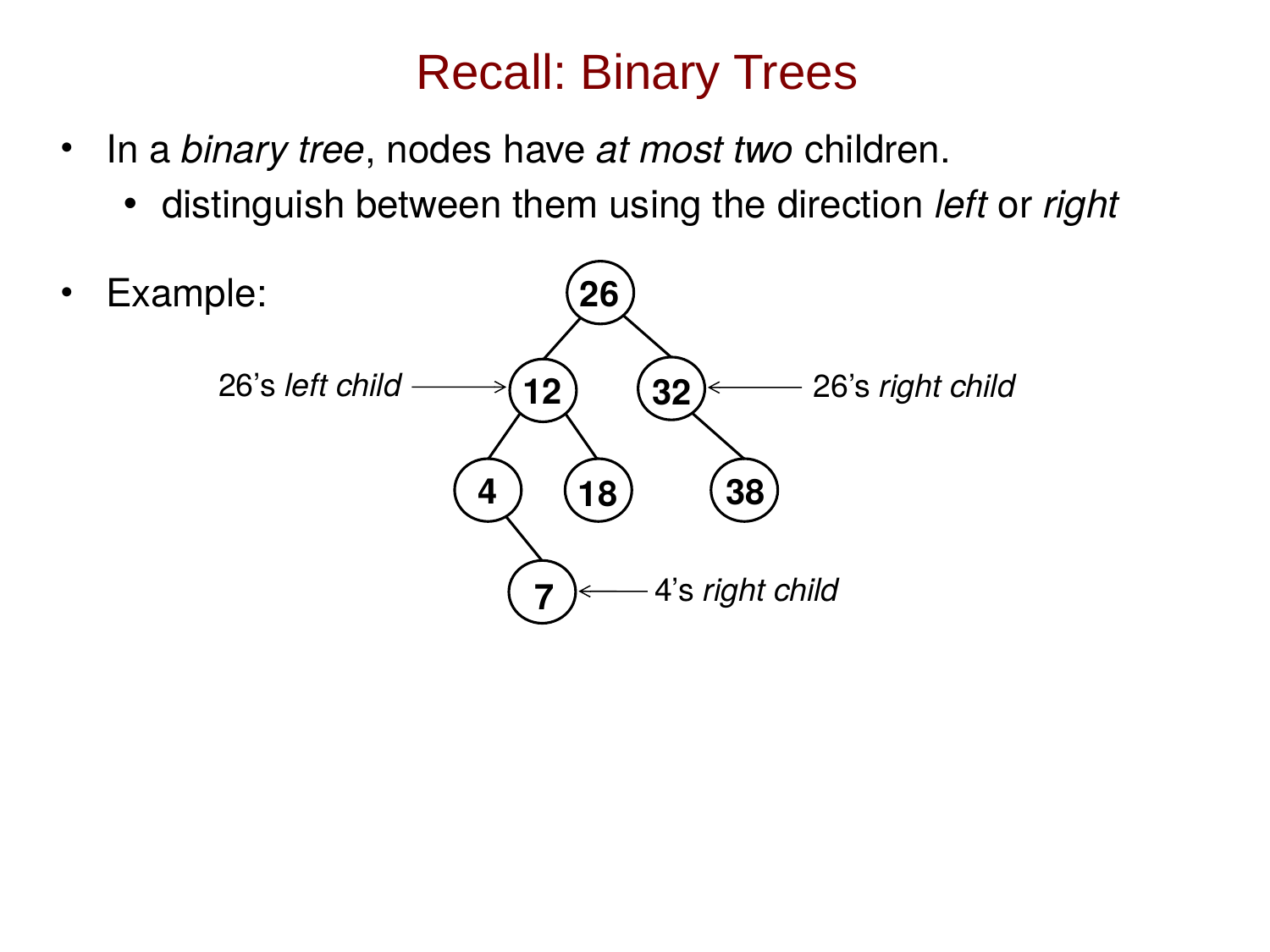

# Recall: Binary Trees
In a binary tree, nodes have at most two children.
distinguish between them using the direction left or right
Example:

26

26’s left child
12
26’s right child
32

4
38
18

4’s right child
7